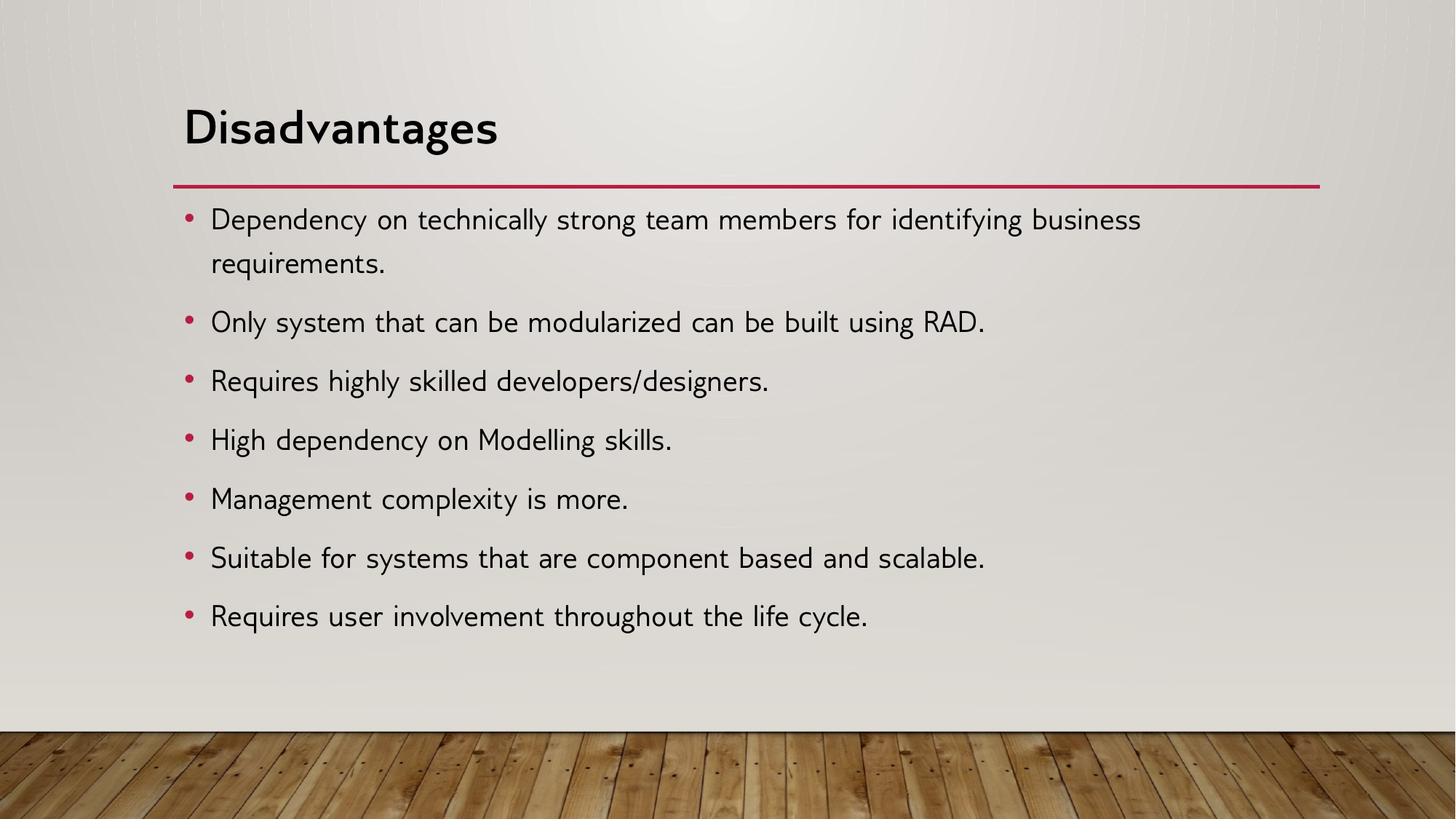

# Disadvantages
Dependency on technically strong team members for identifying business requirements.
Only system that can be modularized can be built using RAD.
Requires highly skilled developers/designers.
High dependency on Modelling skills.
Management complexity is more.
Suitable for systems that are component based and scalable.
Requires user involvement throughout the life cycle.